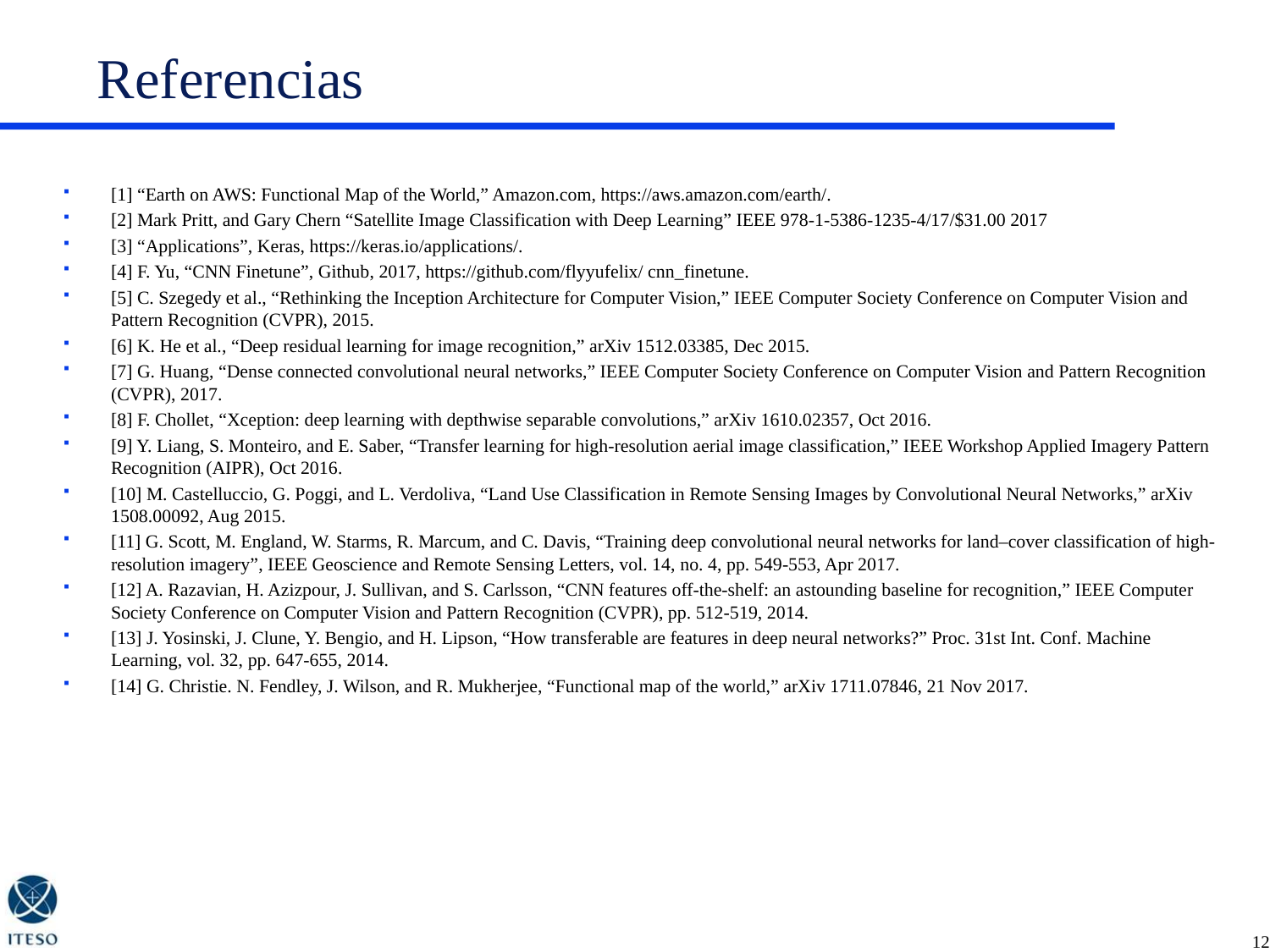

# Referencias
[1] “Earth on AWS: Functional Map of the World,” Amazon.com, https://aws.amazon.com/earth/.
[2] Mark Pritt, and Gary Chern “Satellite Image Classification with Deep Learning” IEEE 978-1-5386-1235-4/17/$31.00 2017
[3] “Applications”, Keras, https://keras.io/applications/.
[4] F. Yu, “CNN Finetune”, Github, 2017, https://github.com/flyyufelix/ cnn_finetune.
[5] C. Szegedy et al., “Rethinking the Inception Architecture for Computer Vision,” IEEE Computer Society Conference on Computer Vision and Pattern Recognition (CVPR), 2015.
[6] K. He et al., “Deep residual learning for image recognition,” arXiv 1512.03385, Dec 2015.
[7] G. Huang, “Dense connected convolutional neural networks,” IEEE Computer Society Conference on Computer Vision and Pattern Recognition (CVPR), 2017.
[8] F. Chollet, “Xception: deep learning with depthwise separable convolutions,” arXiv 1610.02357, Oct 2016.
[9] Y. Liang, S. Monteiro, and E. Saber, “Transfer learning for high-resolution aerial image classification,” IEEE Workshop Applied Imagery Pattern Recognition (AIPR), Oct 2016.
[10] M. Castelluccio, G. Poggi, and L. Verdoliva, “Land Use Classification in Remote Sensing Images by Convolutional Neural Networks,” arXiv 1508.00092, Aug 2015.
[11] G. Scott, M. England, W. Starms, R. Marcum, and C. Davis, “Training deep convolutional neural networks for land–cover classification of high-resolution imagery”, IEEE Geoscience and Remote Sensing Letters, vol. 14, no. 4, pp. 549-553, Apr 2017.
[12] A. Razavian, H. Azizpour, J. Sullivan, and S. Carlsson, “CNN features off-the-shelf: an astounding baseline for recognition,” IEEE Computer Society Conference on Computer Vision and Pattern Recognition (CVPR), pp. 512-519, 2014.
[13] J. Yosinski, J. Clune, Y. Bengio, and H. Lipson, “How transferable are features in deep neural networks?” Proc. 31st Int. Conf. Machine Learning, vol. 32, pp. 647-655, 2014.
[14] G. Christie. N. Fendley, J. Wilson, and R. Mukherjee, “Functional map of the world,” arXiv 1711.07846, 21 Nov 2017.